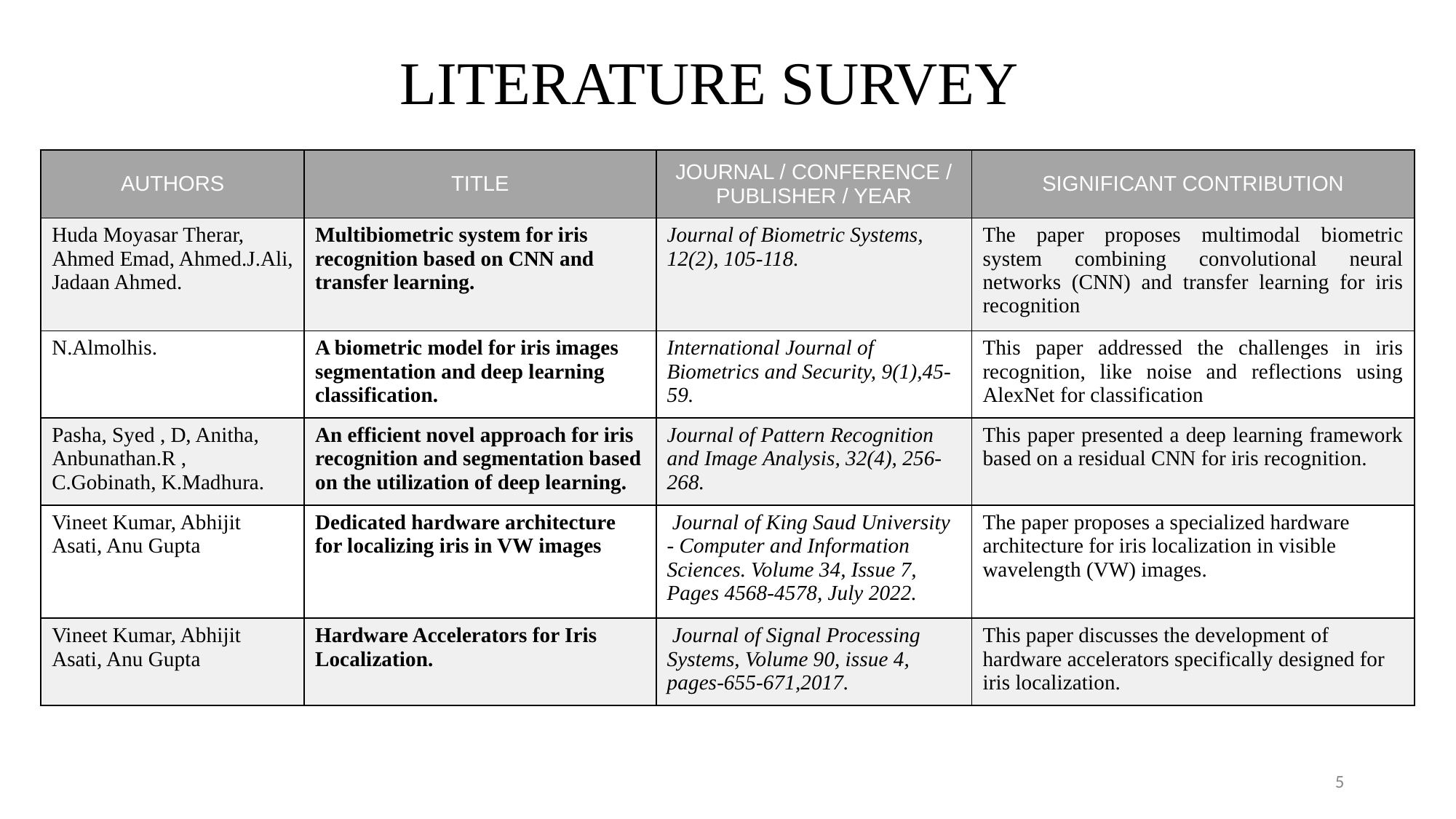

LITERATURE SURVEY
| AUTHORS | TITLE | JOURNAL / CONFERENCE / PUBLISHER / YEAR | SIGNIFICANT CONTRIBUTION |
| --- | --- | --- | --- |
| Huda Moyasar Therar, Ahmed Emad, Ahmed.J.Ali, Jadaan Ahmed. | Multibiometric system for iris recognition based on CNN and transfer learning. | Journal of Biometric Systems, 12(2), 105-118. | The paper proposes multimodal biometric system combining convolutional neural networks (CNN) and transfer learning for iris recognition |
| N.Almolhis. | A biometric model for iris images segmentation and deep learning classification. | International Journal of Biometrics and Security, 9(1),45-59. | This paper addressed the challenges in iris recognition, like noise and reflections using AlexNet for classification |
| Pasha, Syed , D, Anitha, Anbunathan.R , C.Gobinath, K.Madhura. | An efficient novel approach for iris recognition and segmentation based on the utilization of deep learning. | Journal of Pattern Recognition and Image Analysis, 32(4), 256-268. | This paper presented a deep learning framework based on a residual CNN for iris recognition. |
| Vineet Kumar, Abhijit Asati, Anu Gupta | Dedicated hardware architecture for localizing iris in VW images | Journal of King Saud University - Computer and Information Sciences. Volume 34, Issue 7, Pages 4568-4578, July 2022. | The paper proposes a specialized hardware architecture for iris localization in visible wavelength (VW) images. |
| Vineet Kumar, Abhijit Asati, Anu Gupta | Hardware Accelerators for Iris Localization. | Journal of Signal Processing Systems, Volume 90, issue 4, pages-655-671,2017. | This paper discusses the development of hardware accelerators specifically designed for iris localization. |

5